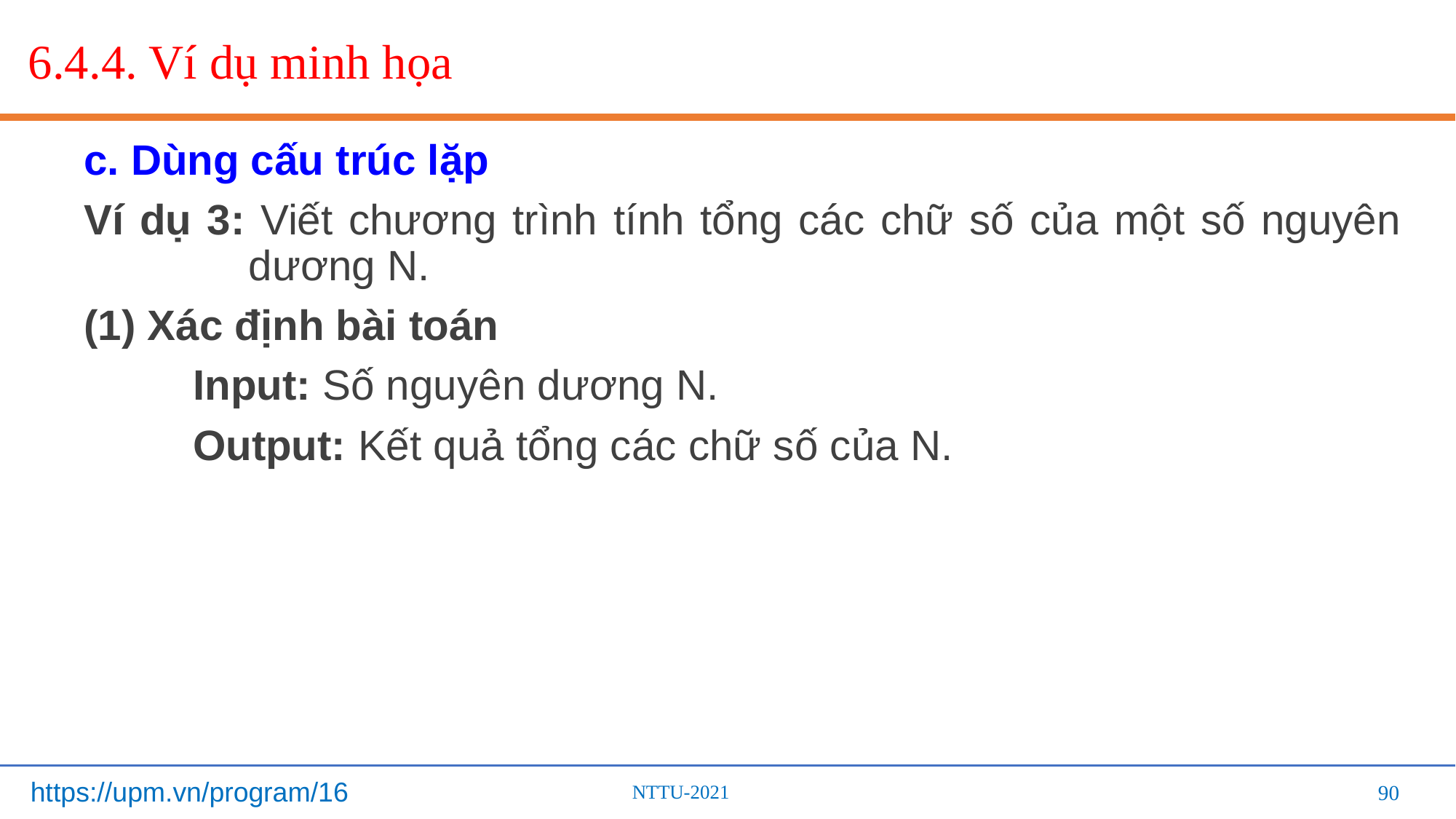

# 6.4.4. Ví dụ minh họa
c. Dùng cấu trúc lặp
Ví dụ 3: Viết chương trình tính tổng các chữ số của một số nguyên dương N.
(1) Xác định bài toán
	Input: Số nguyên dương N.
Output: Kết quả tổng các chữ số của N.
90
90